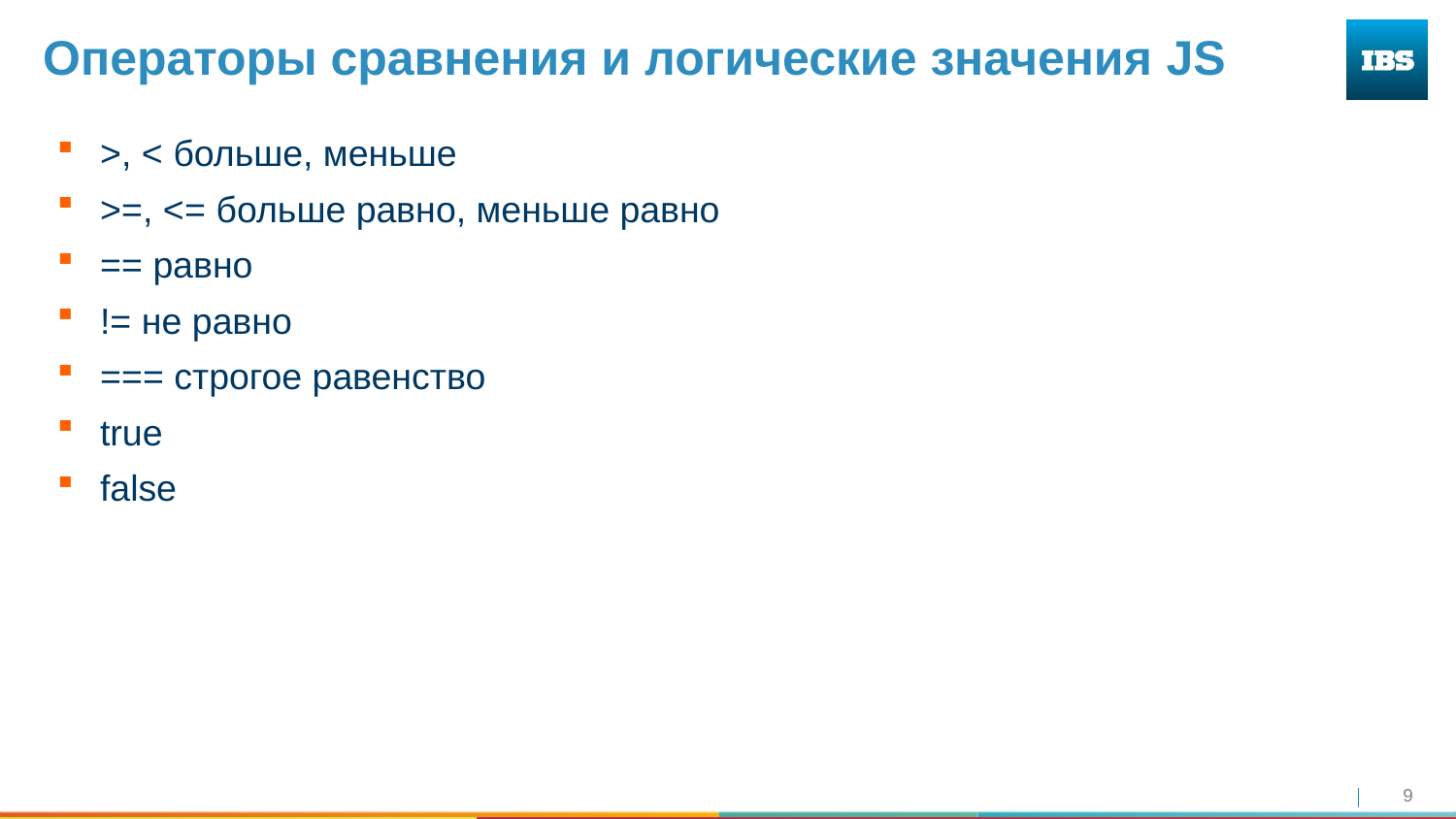

# Операторы сравнения и логические значения JS
>, < больше, меньше
>=, <= больше равно, меньше равно
== равно
!= не равно
=== строгое равенство
true
false